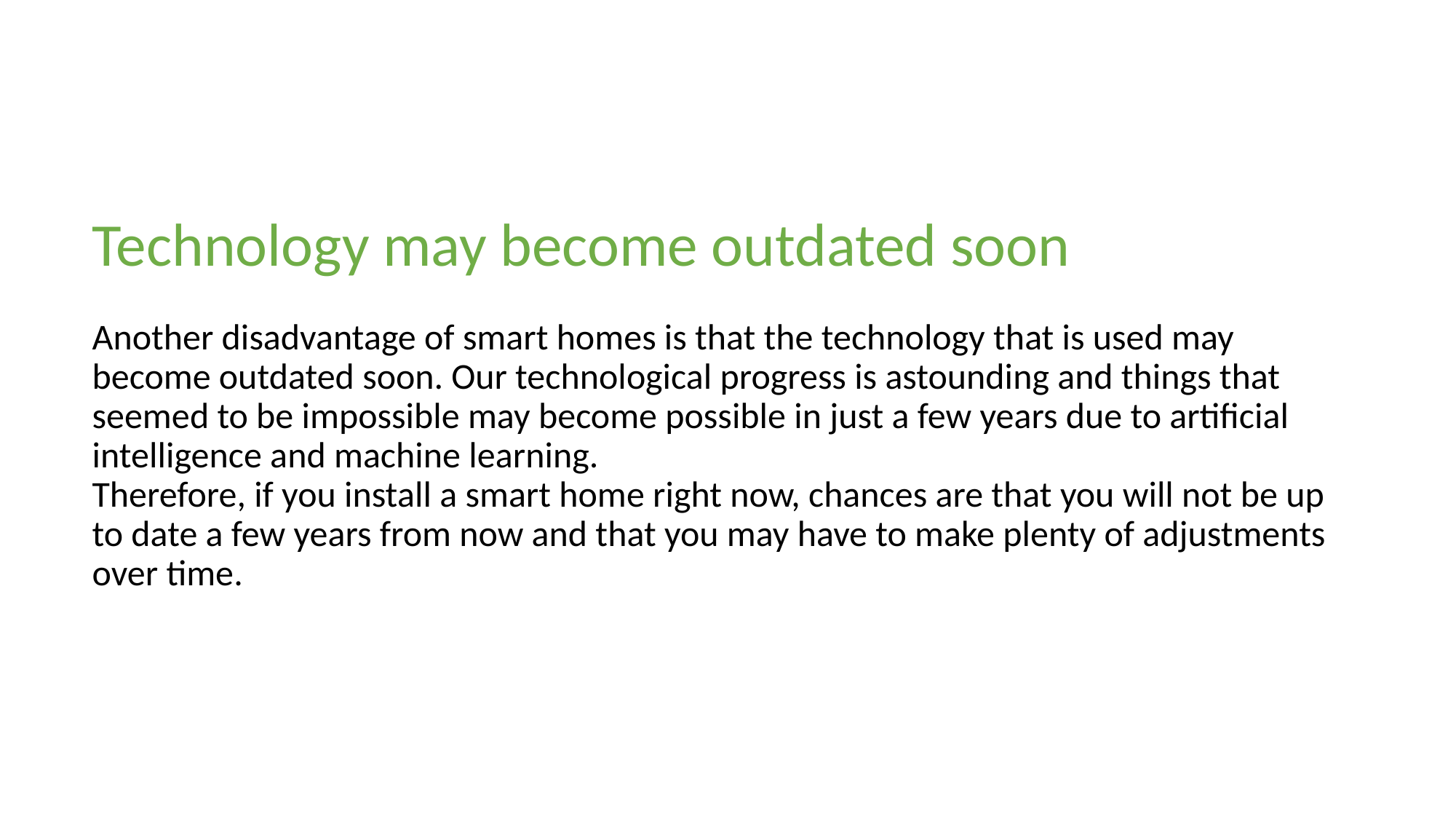

# Technology may become outdated soon Another disadvantage of smart homes is that the technology that is used may become outdated soon. Our technological progress is astounding and things that seemed to be impossible may become possible in just a few years due to artificial intelligence and machine learning. Therefore, if you install a smart home right now, chances are that you will not be up to date a few years from now and that you may have to make plenty of adjustments over time.